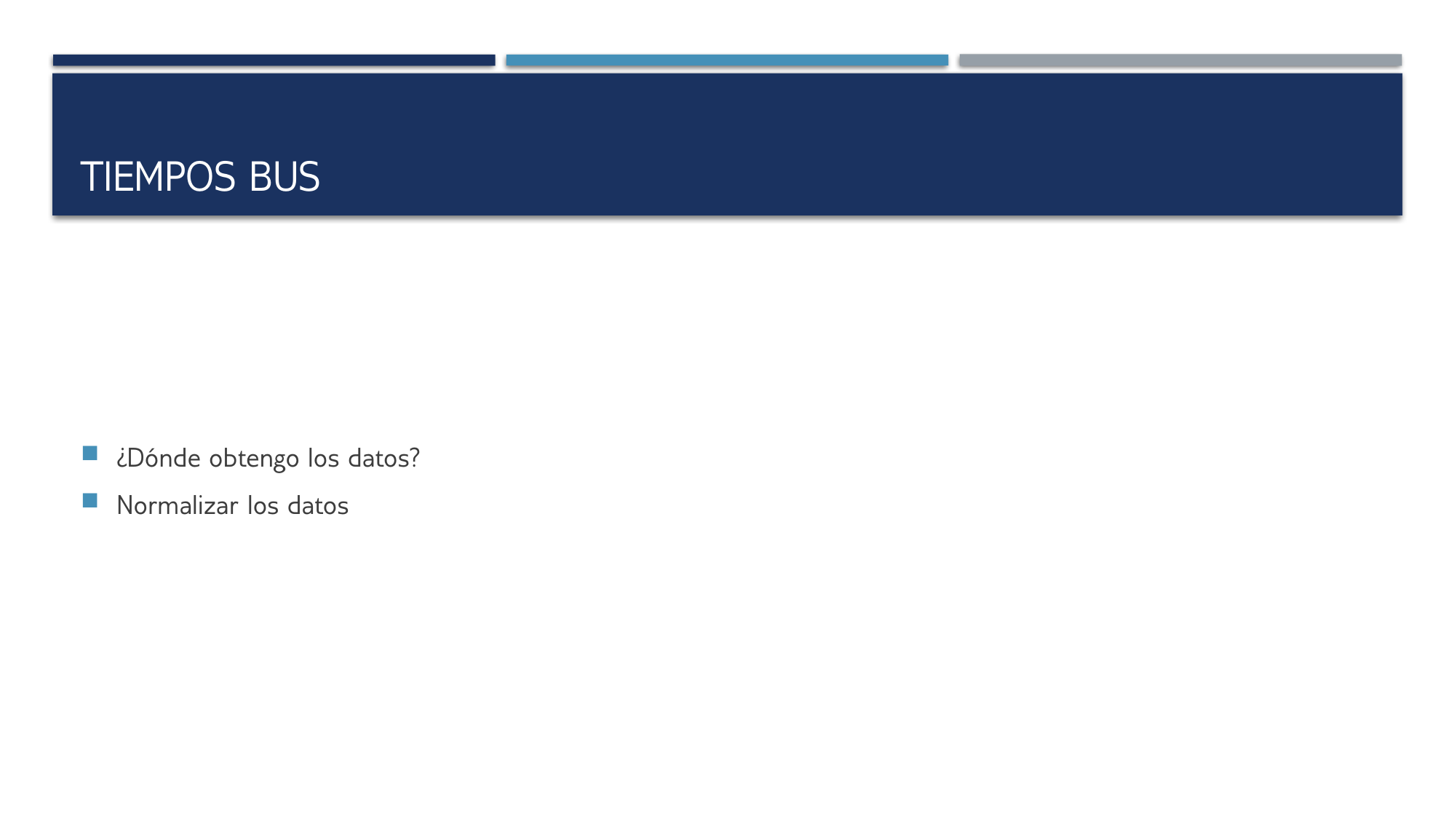

# Tiempos bus
¿Dónde obtengo los datos?
Normalizar los datos